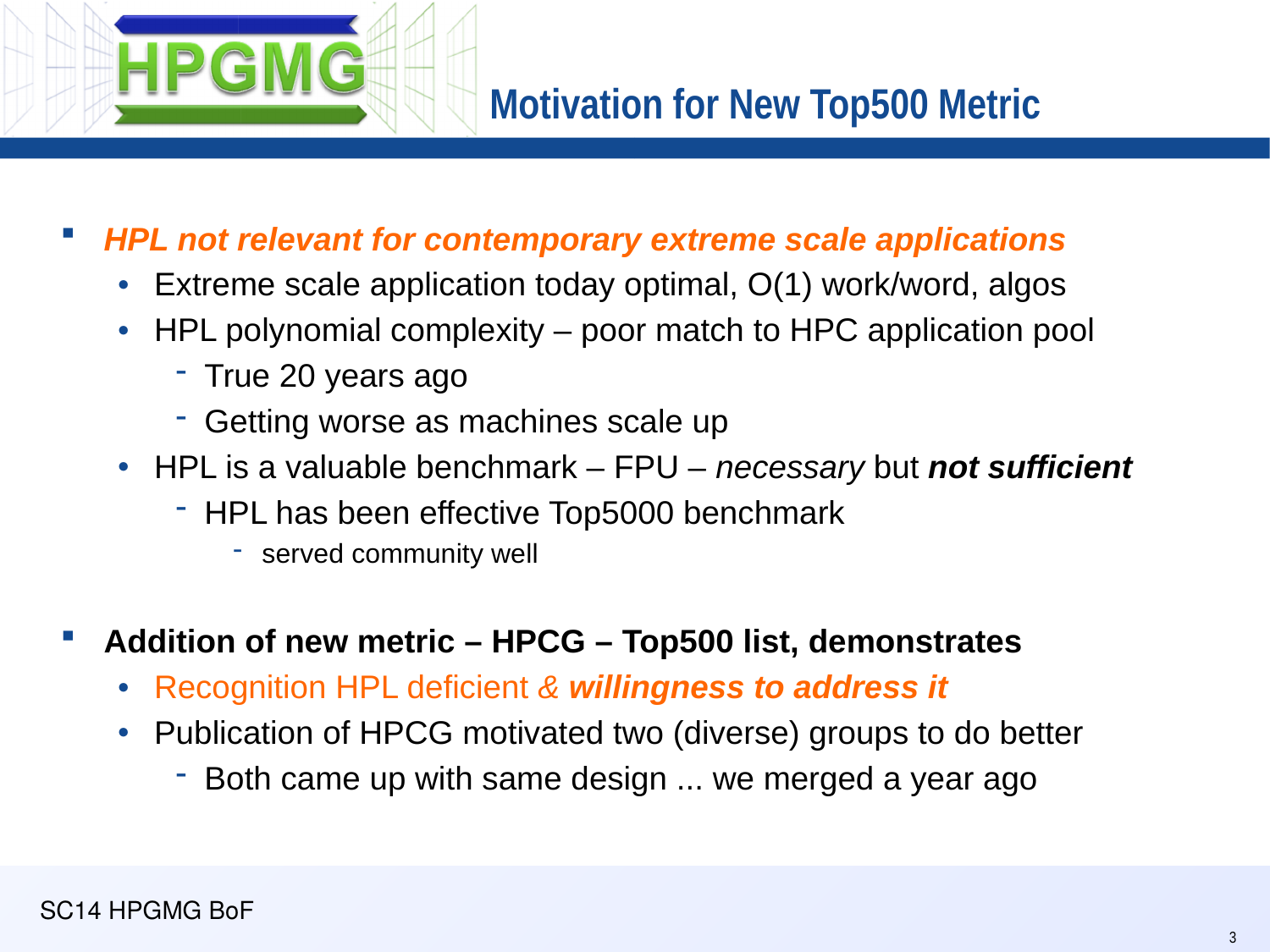

# Motivation for New Top500 Metric
HPL not relevant for contemporary extreme scale applications
Extreme scale application today optimal, O(1) work/word, algos
HPL polynomial complexity – poor match to HPC application pool
True 20 years ago
Getting worse as machines scale up
HPL is a valuable benchmark – FPU – necessary but not sufficient
HPL has been effective Top5000 benchmark
served community well

Addition of new metric – HPCG – Top500 list, demonstrates
Recognition HPL deficient & willingness to address it
Publication of HPCG motivated two (diverse) groups to do better
Both came up with same design ... we merged a year ago

SC14 HPGMG BoF